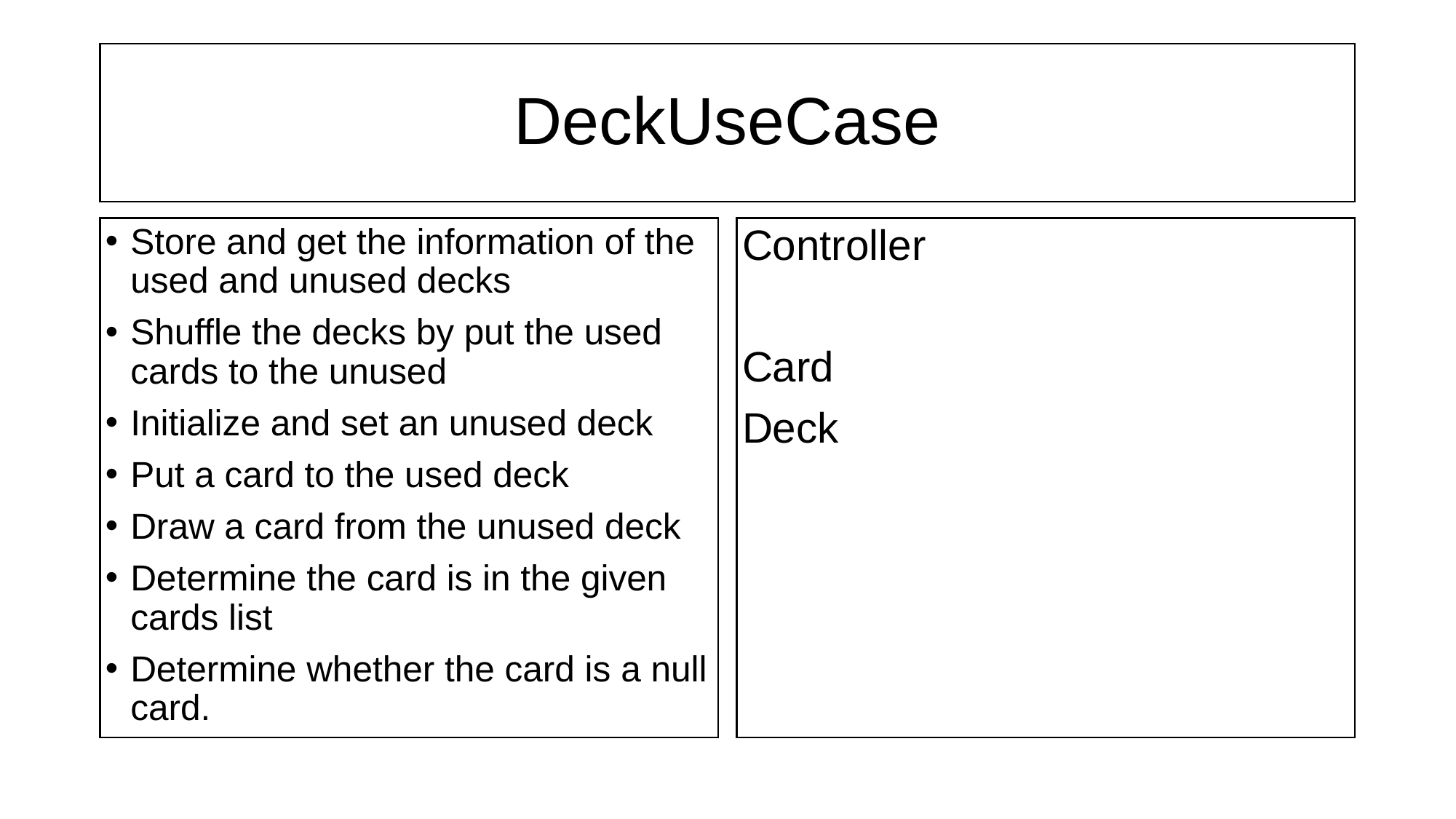

# DeckUseCase
Store and get the information of the used and unused decks
Shuffle the decks by put the used cards to the unused
Initialize and set an unused deck
Put a card to the used deck
Draw a card from the unused deck
Determine the card is in the given cards list
Determine whether the card is a null card.
Controller

Card
Deck